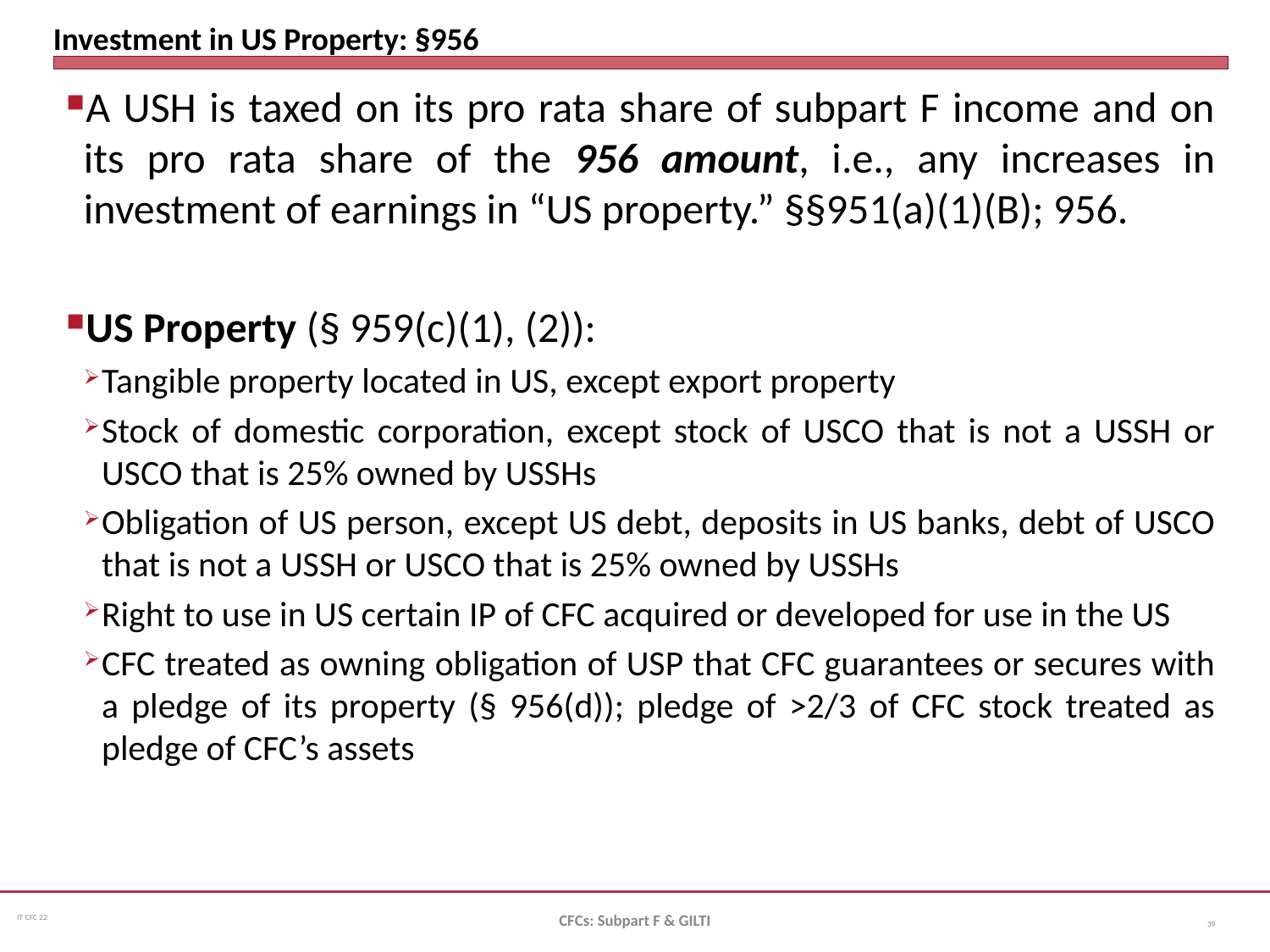

# Investment in US Property: §956
A USH is taxed on its pro rata share of subpart F income and on its pro rata share of the 956 amount, i.e., any increases in investment of earnings in “US property.” §§951(a)(1)(B); 956.

US Property (§ 959(c)(1), (2)):
Tangible property located in US, except export property
Stock of domestic corporation, except stock of USCO that is not a USSH or USCO that is 25% owned by USSHs
Obligation of US person, except US debt, deposits in US banks, debt of USCO that is not a USSH or USCO that is 25% owned by USSHs
Right to use in US certain IP of CFC acquired or developed for use in the US
CFC treated as owning obligation of USP that CFC guarantees or secures with a pledge of its property (§ 956(d)); pledge of >2/3 of CFC stock treated as pledge of CFC’s assets

CFCs: Subpart F & GILTI
39